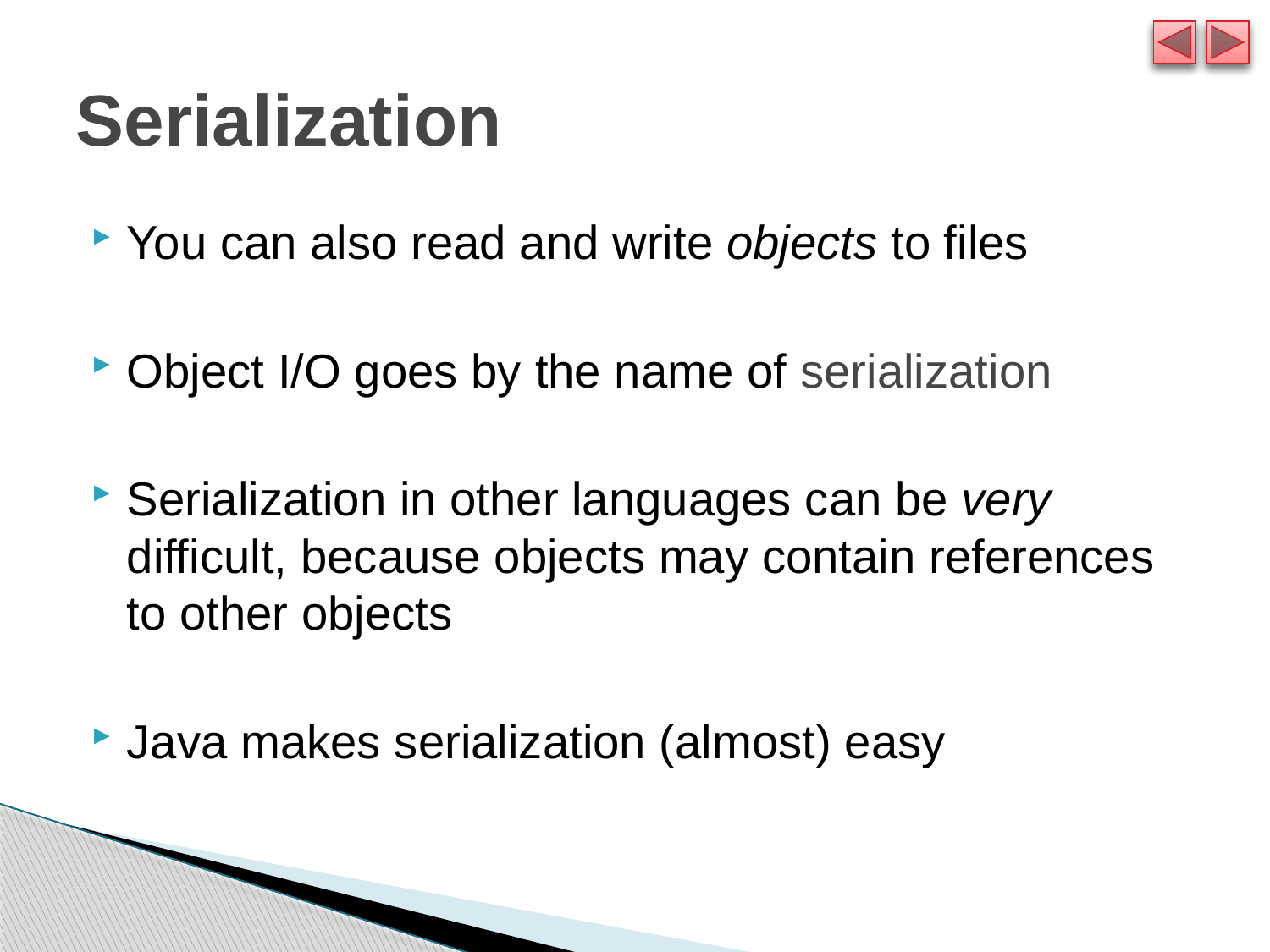

# Serialization
You can also read and write objects to files

Object I/O goes by the name of serialization

Serialization in other languages can be very difficult, because objects may contain references to other objects

Java makes serialization (almost) easy